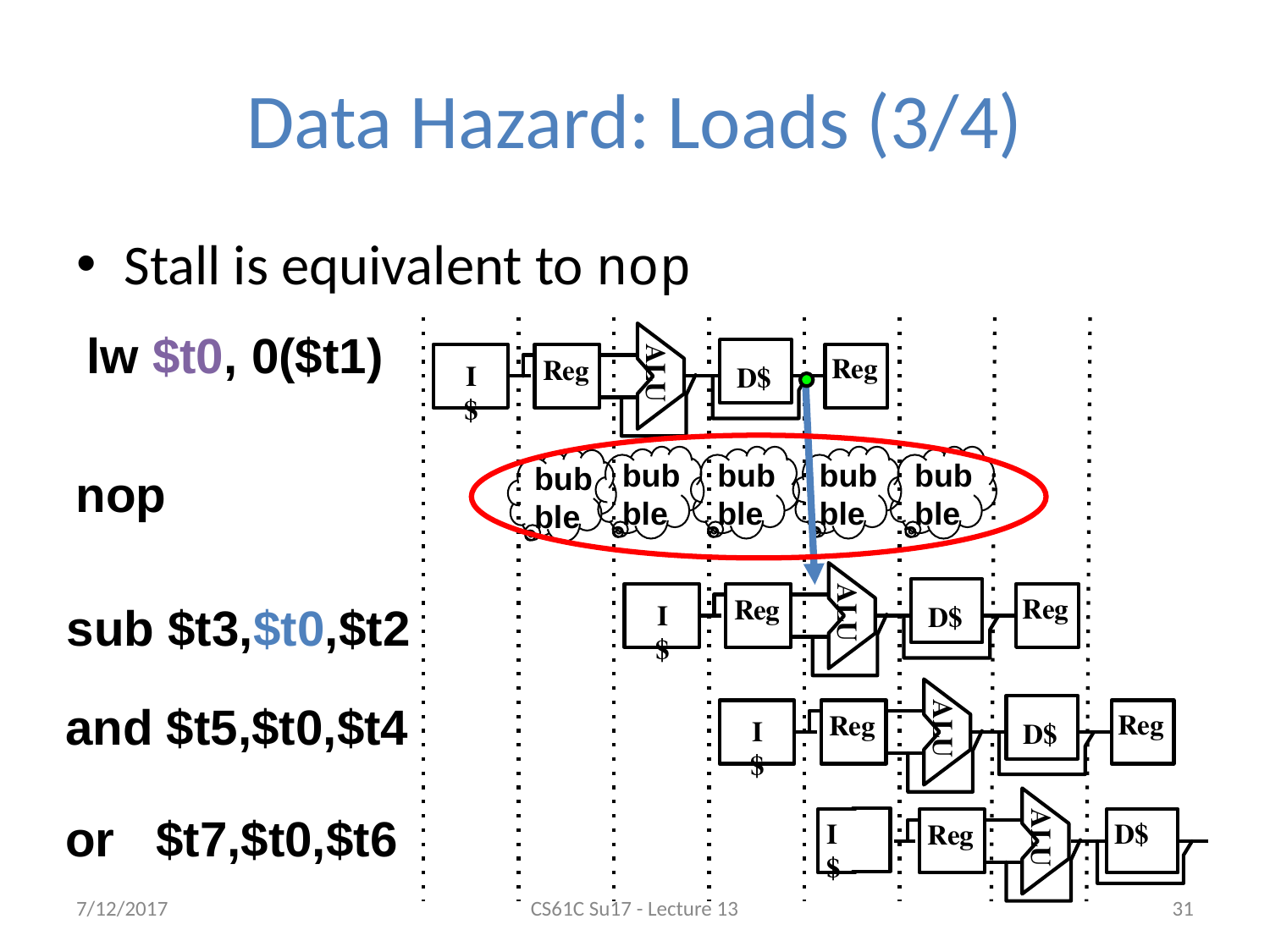

# Data Hazard: Loads (3/4)

Stall is equivalent to nop
lw $t0, 0($t1)

Reg
Reg
ALU
I$
 D$

bubble

bubble

bubble

bubble

bubble
nop

Reg
Reg
ALU
I$
 D$

sub $t3,$t0,$t2

Reg
Reg
ALU
I$
 D$

and $t5,$t0,$t4

or   $t7,$t0,$t6

I$
 D$
Reg
ALU

7/12/2017
CS61C Su17 - Lecture 13
31